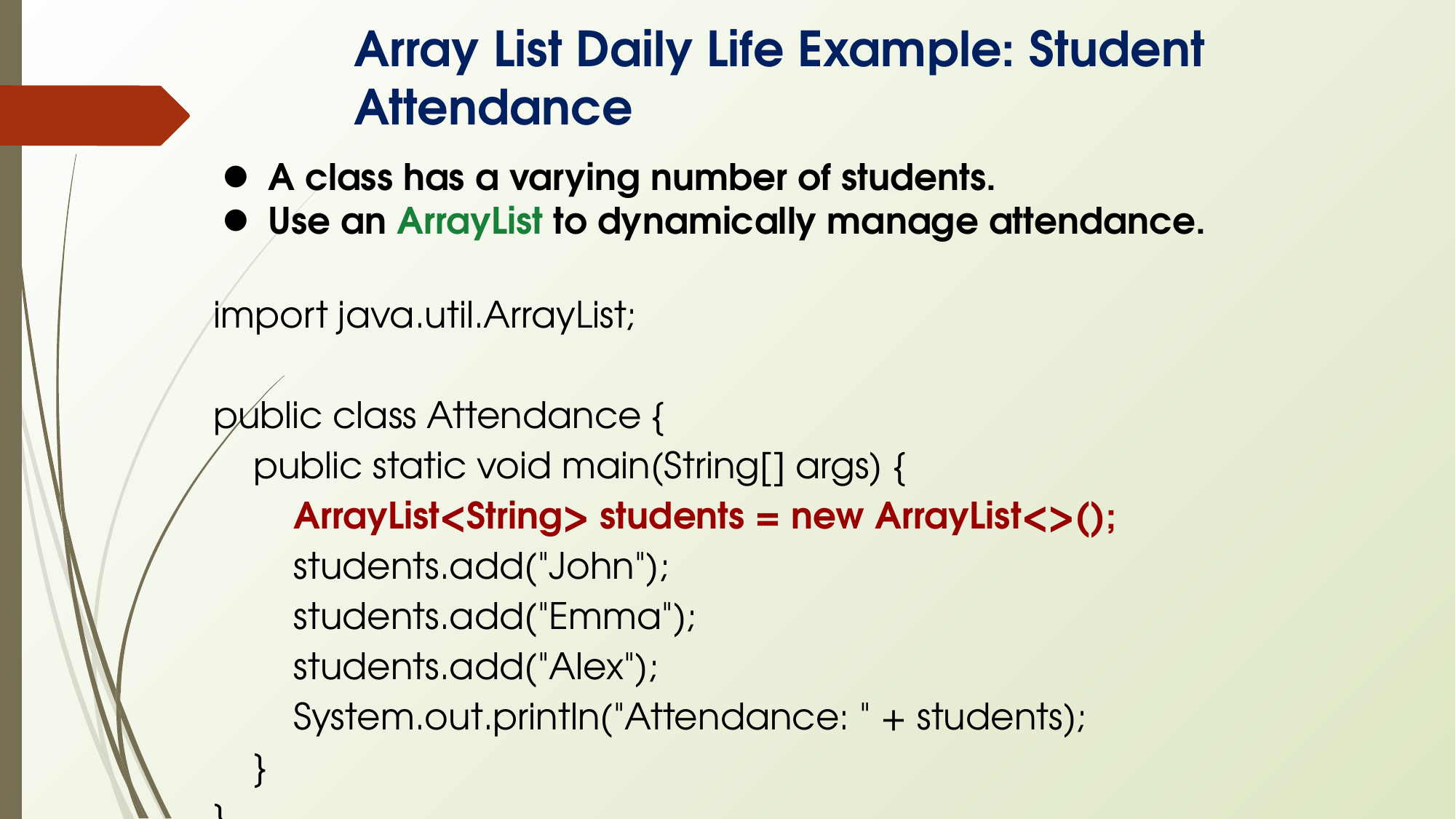

Array List Daily Life Example: Student Attendance

A class has a varying number of students.
Use an ArrayList to dynamically manage attendance.

import java.util.ArrayList;

public class Attendance {
    public static void main(String[] args) {
        ArrayList<String> students = new ArrayList<>();
        students.add("John");
        students.add("Emma");
        students.add("Alex");
        System.out.println("Attendance: " + students);
    }
}